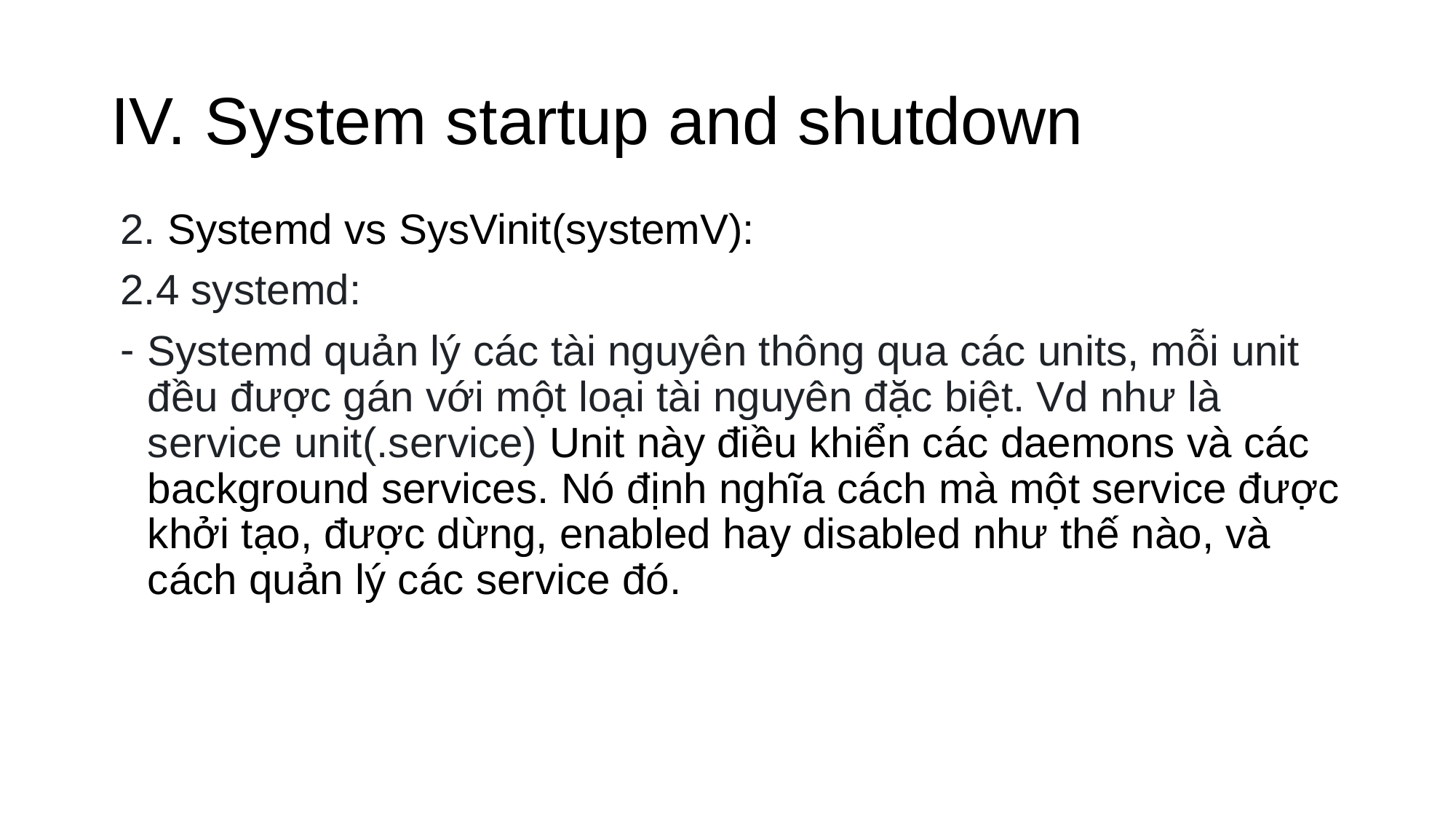

# IV. System startup and shutdown
2. Systemd vs SysVinit(systemV):
2.4 systemd:
Systemd quản lý các tài nguyên thông qua các units, mỗi unit đều được gán với một loại tài nguyên đặc biệt. Vd như là service unit(.service) Unit này điều khiển các daemons và các background services. Nó định nghĩa cách mà một service được khởi tạo, được dừng, enabled hay disabled như thế nào, và cách quản lý các service đó.